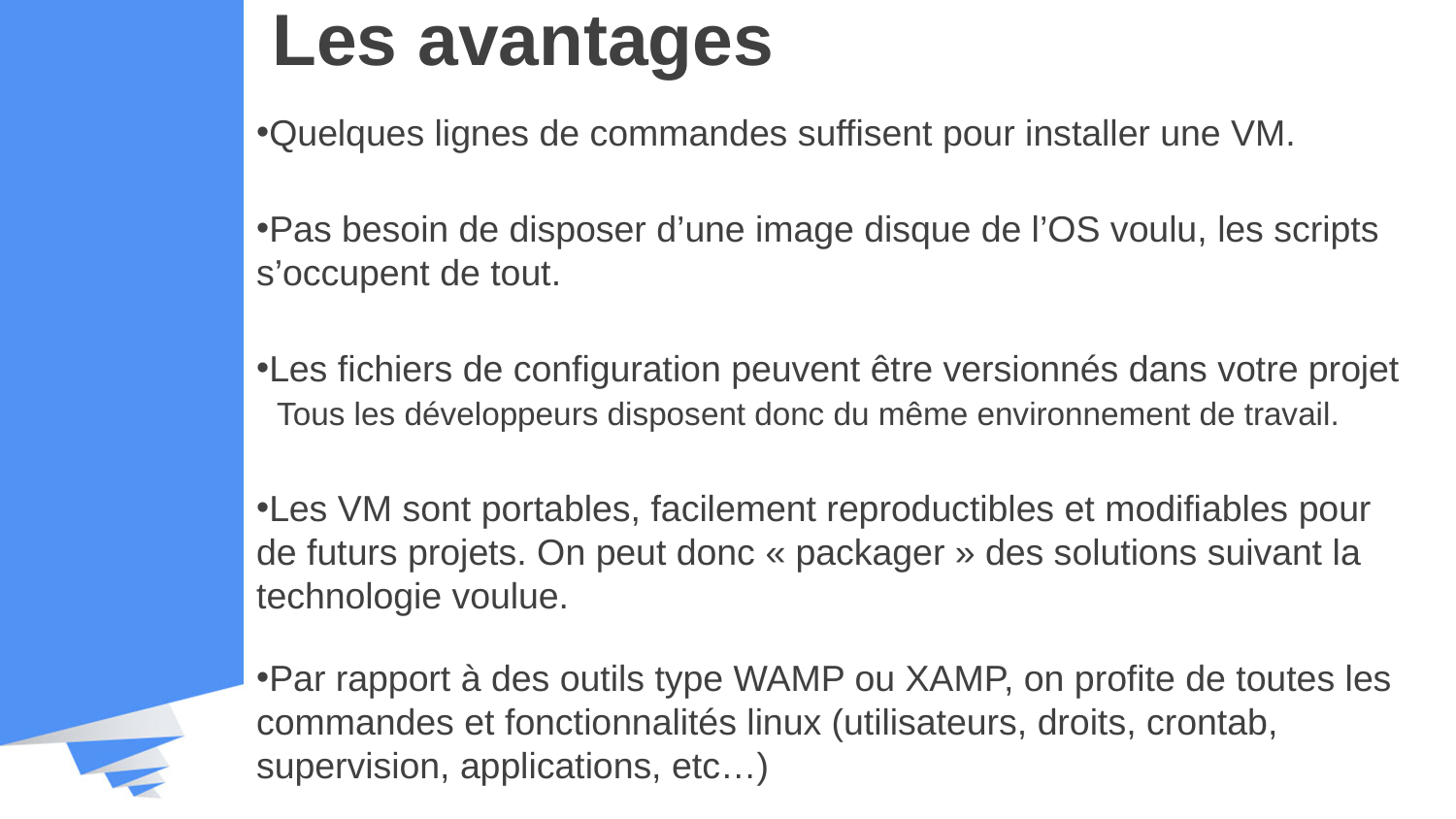

# Les avantages
Quelques lignes de commandes suffisent pour installer une VM.

Pas besoin de disposer d’une image disque de l’OS voulu, les scripts s’occupent de tout.

Les fichiers de configuration peuvent être versionnés dans votre projet   Tous les développeurs disposent donc du même environnement de travail.

Les VM sont portables, facilement reproductibles et modifiables pour de futurs projets. On peut donc « packager » des solutions suivant la technologie voulue.

Par rapport à des outils type WAMP ou XAMP, on profite de toutes les commandes et fonctionnalités linux (utilisateurs, droits, crontab, supervision, applications, etc…)